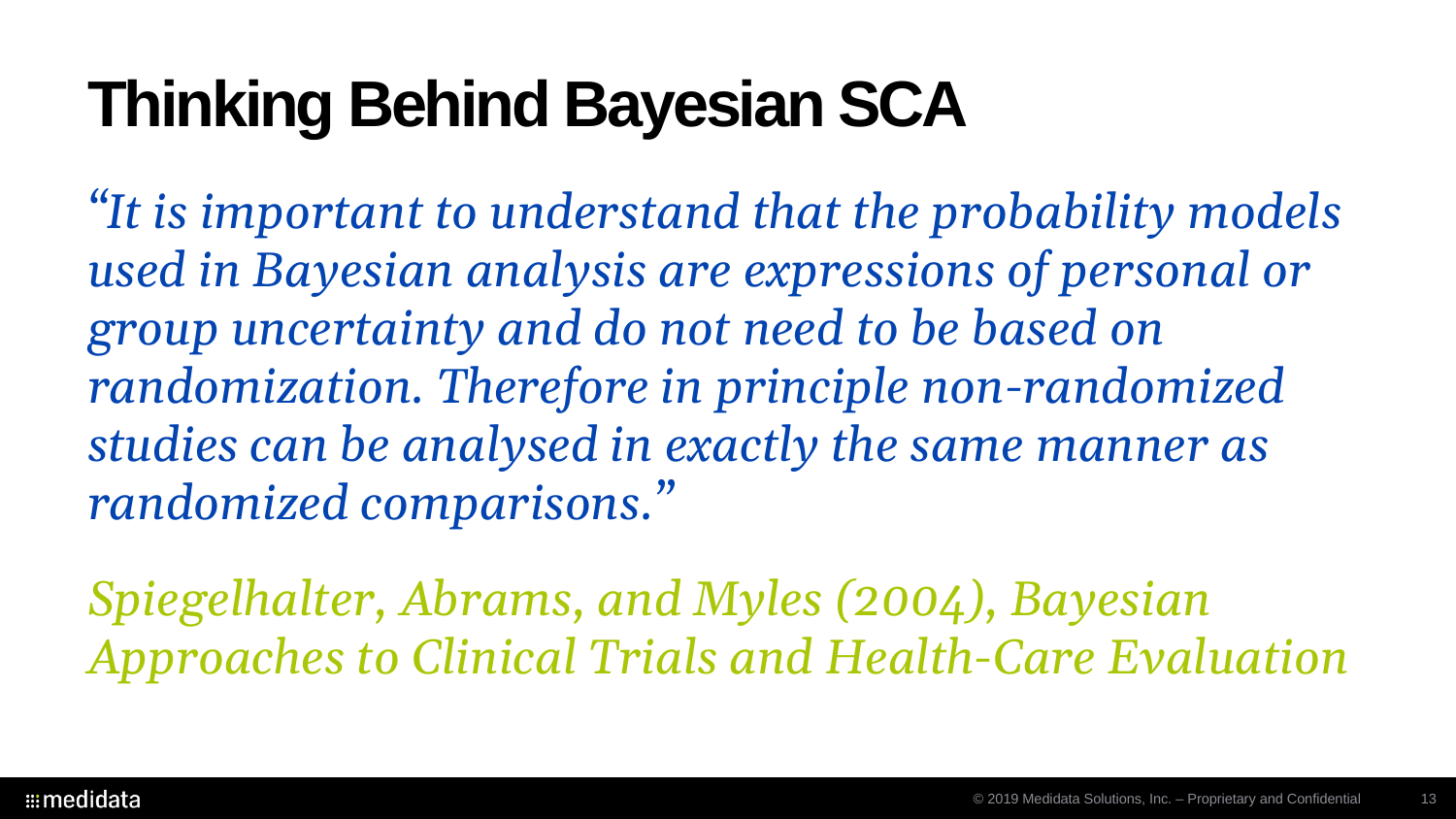

# Thinking Behind Bayesian SCA
“It is important to understand that the probability models used in Bayesian analysis are expressions of personal or group uncertainty and do not need to be based on randomization. Therefore in principle non-randomized studies can be analysed in exactly the same manner as randomized comparisons.”

Spiegelhalter, Abrams, and Myles (2004), Bayesian Approaches to Clinical Trials and Health-Care Evaluation